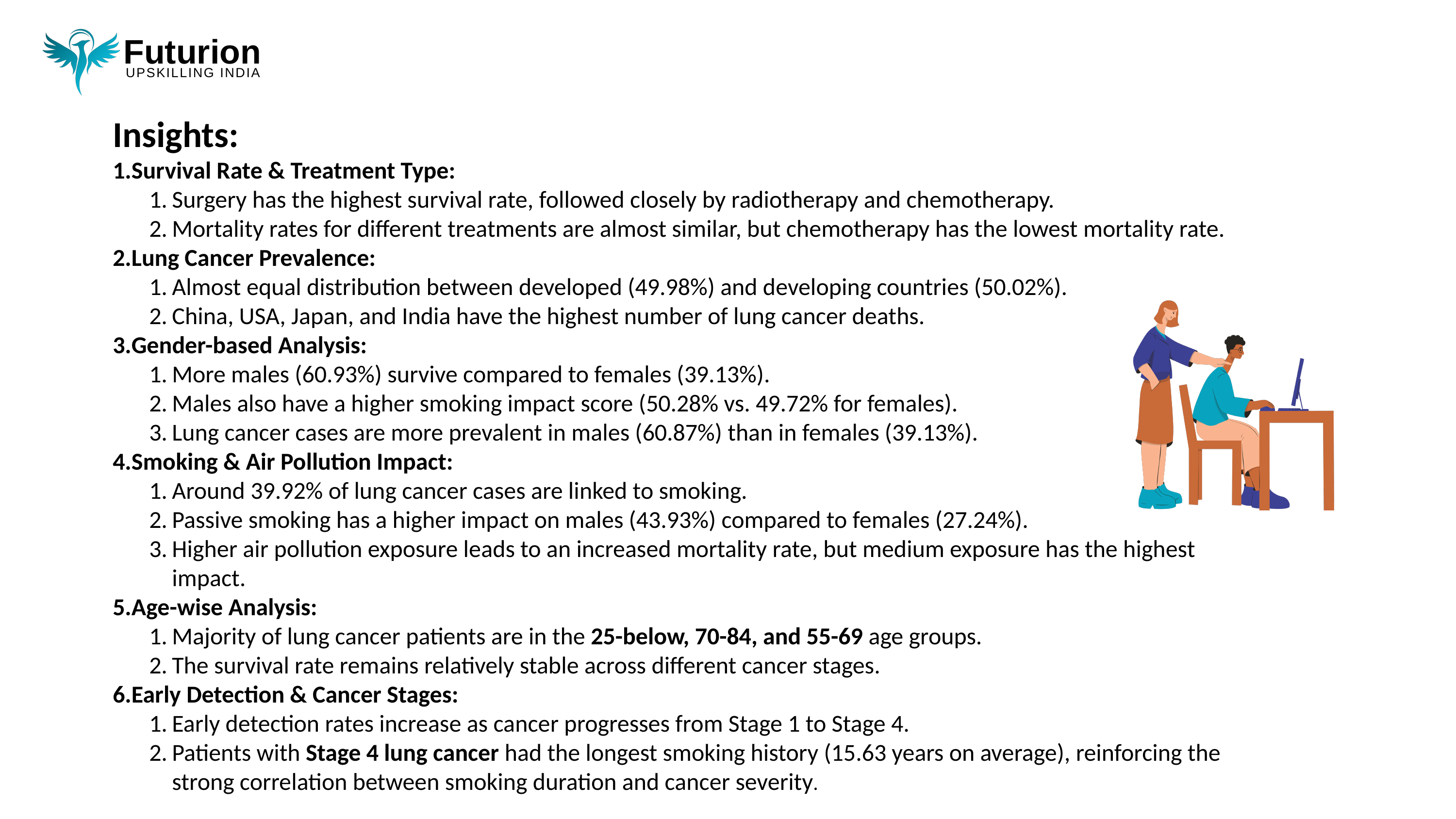

Futurion
UPSKILLING INDIA
Insights:
Survival Rate & Treatment Type:
Surgery has the highest survival rate, followed closely by radiotherapy and chemotherapy.
Mortality rates for different treatments are almost similar, but chemotherapy has the lowest mortality rate.
Lung Cancer Prevalence:
Almost equal distribution between developed (49.98%) and developing countries (50.02%).
China, USA, Japan, and India have the highest number of lung cancer deaths.
Gender-based Analysis:
More males (60.93%) survive compared to females (39.13%).
Males also have a higher smoking impact score (50.28% vs. 49.72% for females).
Lung cancer cases are more prevalent in males (60.87%) than in females (39.13%).
Smoking & Air Pollution Impact:
Around 39.92% of lung cancer cases are linked to smoking.
Passive smoking has a higher impact on males (43.93%) compared to females (27.24%).
Higher air pollution exposure leads to an increased mortality rate, but medium exposure has the highest impact.
Age-wise Analysis:
Majority of lung cancer patients are in the 25-below, 70-84, and 55-69 age groups.
The survival rate remains relatively stable across different cancer stages.
Early Detection & Cancer Stages:
Early detection rates increase as cancer progresses from Stage 1 to Stage 4.
Patients with Stage 4 lung cancer had the longest smoking history (15.63 years on average), reinforcing the strong correlation between smoking duration and cancer severity.

Task 02
Normalize or standardize relevant fields (e.g., age, blood counts).
06